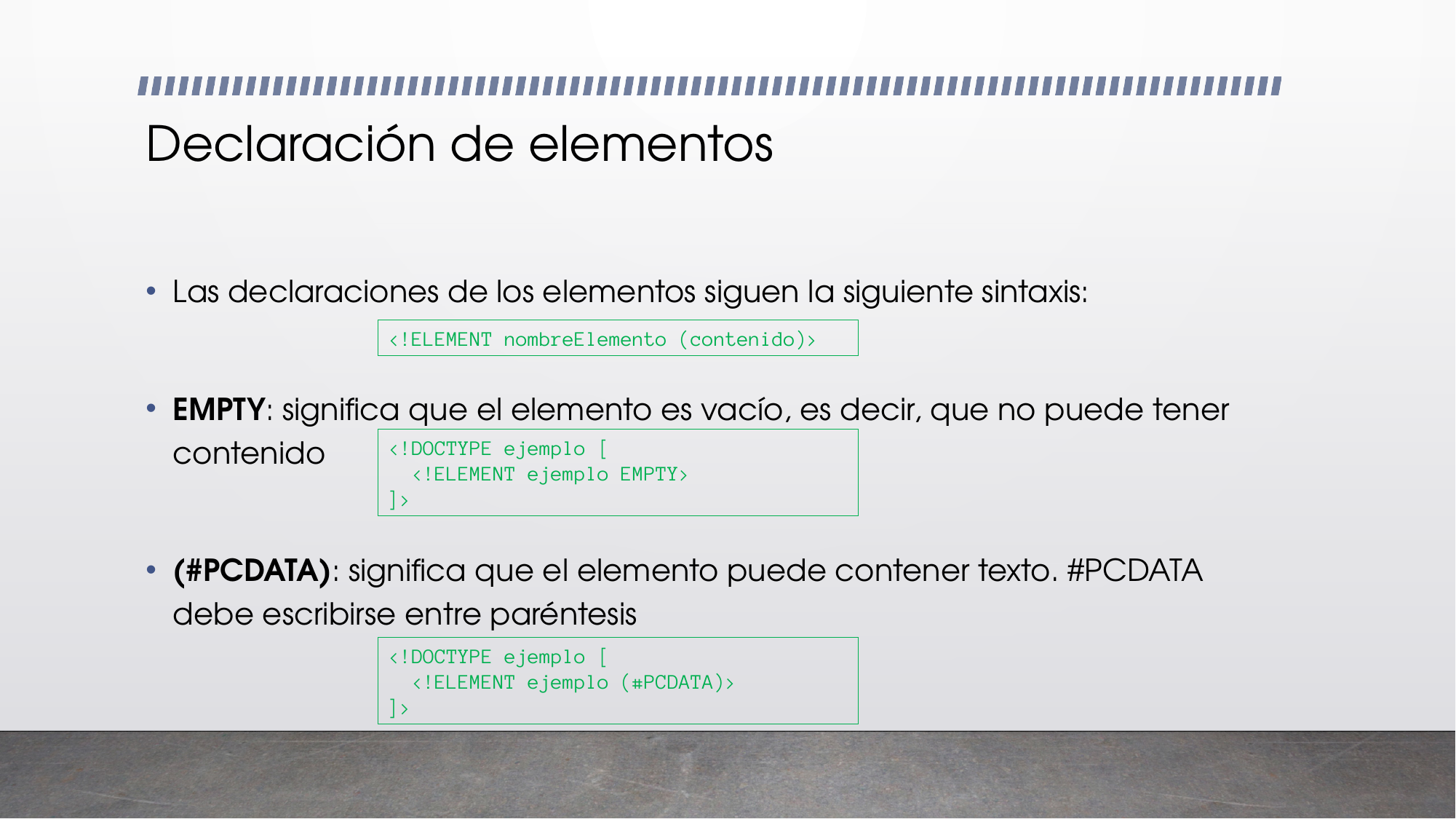

# Declaración de elementos
Las declaraciones de los elementos siguen la siguiente sintaxis:

EMPTY: significa que el elemento es vacío, es decir, que no puede tener contenido

(#PCDATA): significa que el elemento puede contener texto. #PCDATA debe escribirse entre paréntesis
<!ELEMENT nombreElemento (contenido)>
<!DOCTYPE ejemplo [
  <!ELEMENT ejemplo EMPTY>
]>
<!DOCTYPE ejemplo [
  <!ELEMENT ejemplo (#PCDATA)>
]>